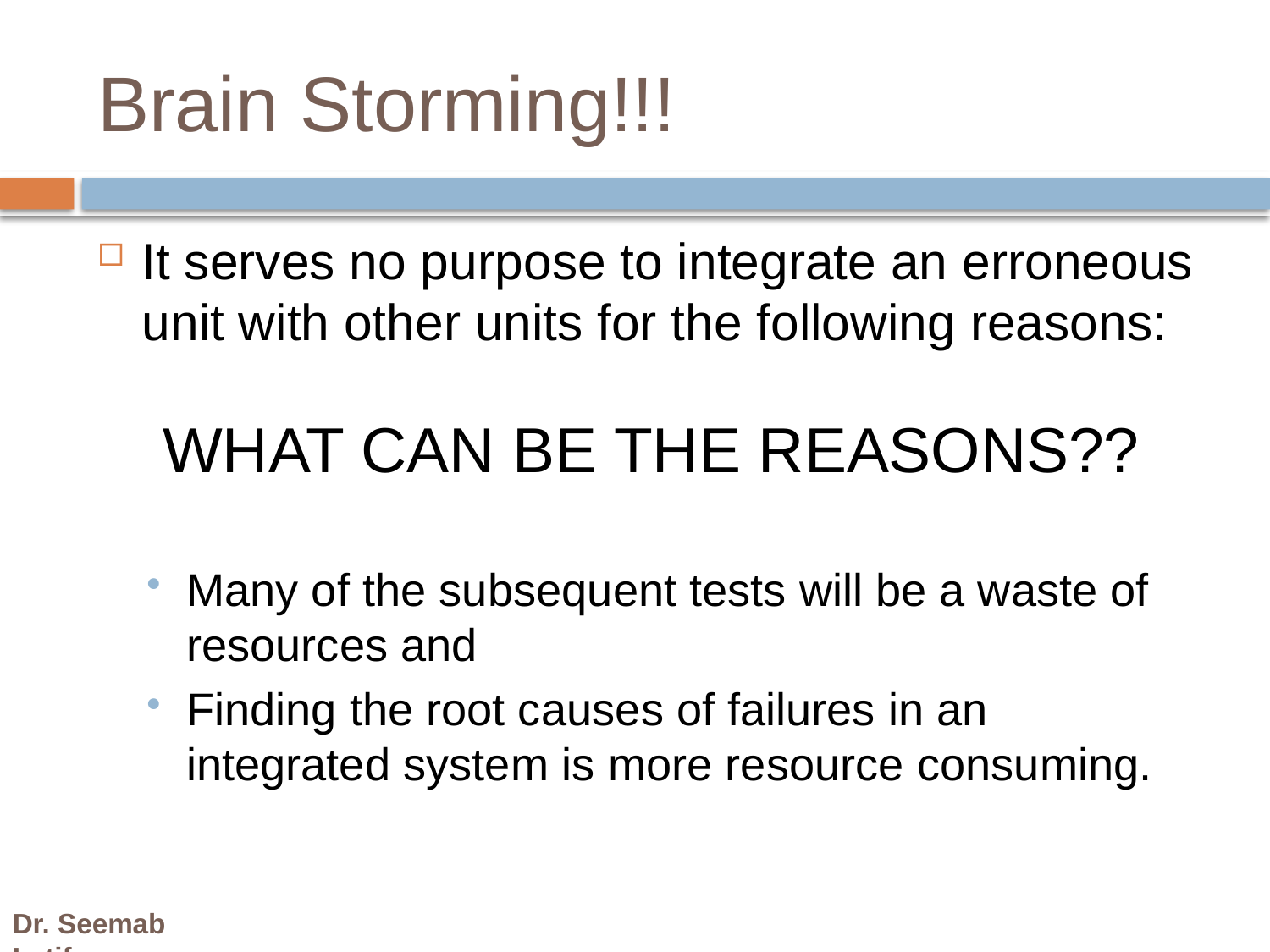

# Brain Storming!!!
It serves no purpose to integrate an erroneous unit with other units for the following reasons:

WHAT CAN BE THE REASONS??

Many of the subsequent tests will be a waste of resources and
Finding the root causes of failures in an integrated system is more resource consuming.